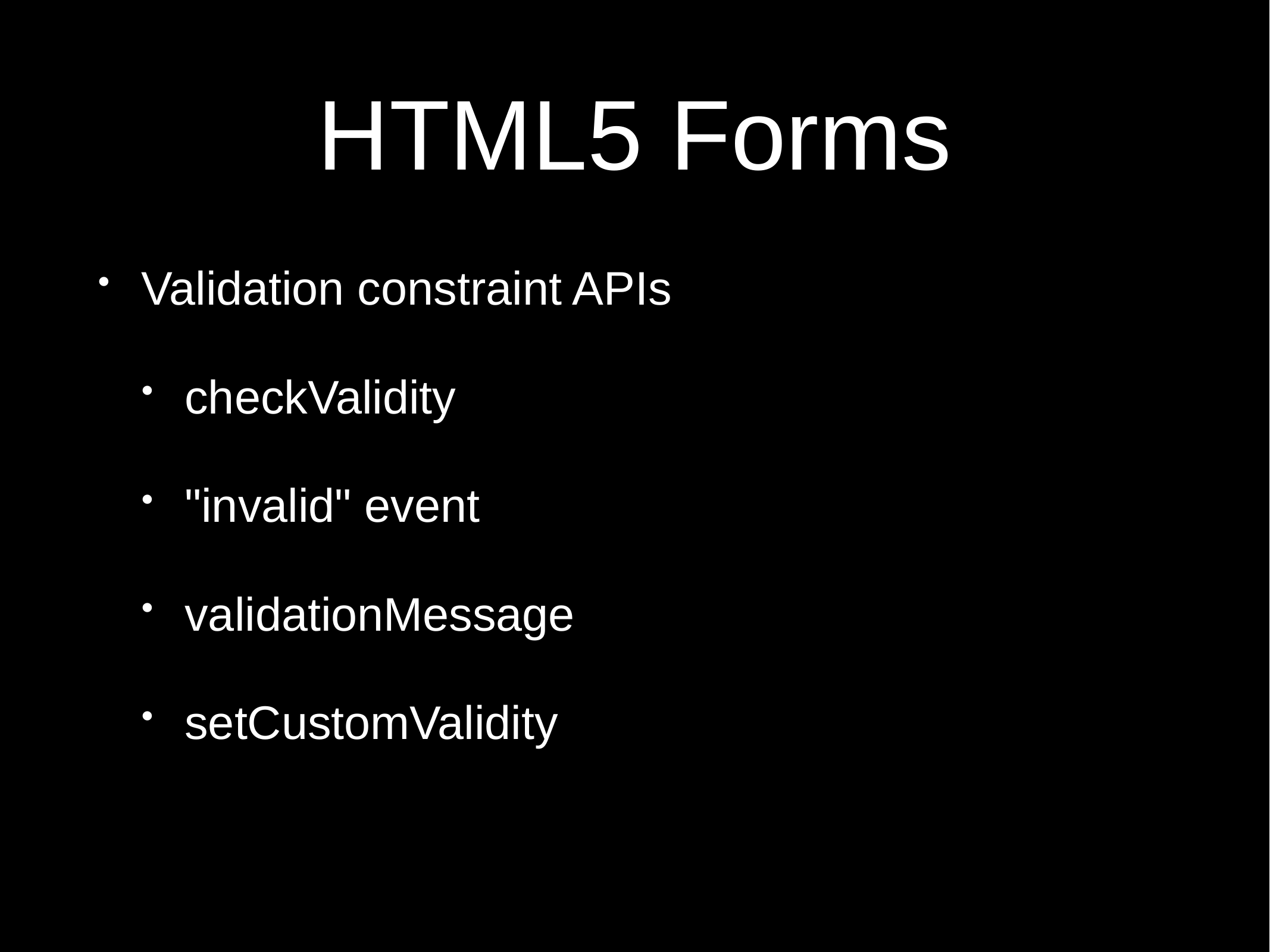

# HTML5 Forms
Validation constraint APIs
checkValidity
"invalid" event
validationMessage
setCustomValidity